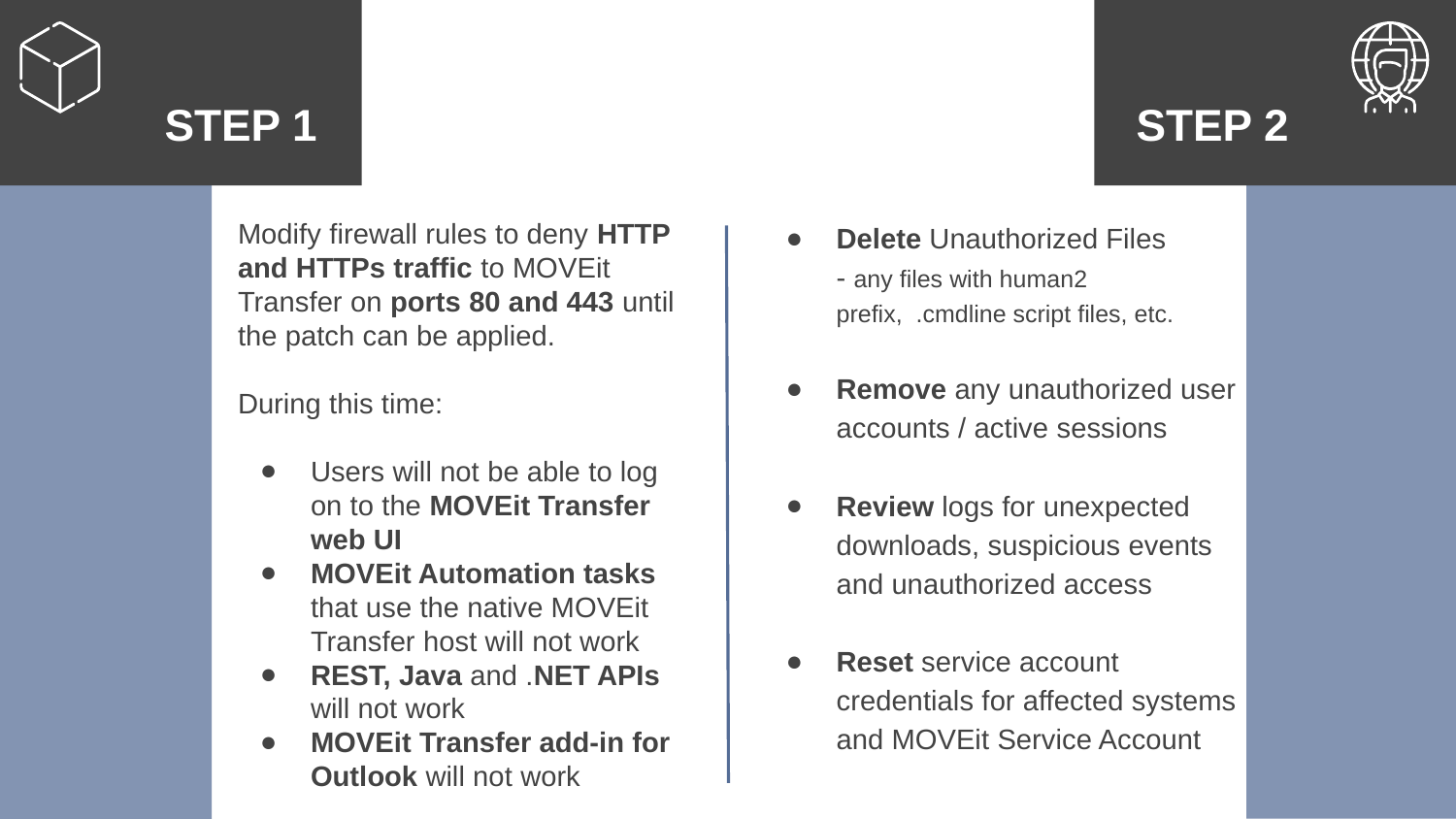

STEP 1
STEP 2

Modify firewall rules to deny HTTP and HTTPs traffic to MOVEit Transfer on ports 80 and 443 until the patch can be applied.

During this time:

Users will not be able to log on to the MOVEit Transfer web UI
MOVEit Automation tasks that use the native MOVEit Transfer host will not work
REST, Java and .NET APIs will not work
MOVEit Transfer add-in for Outlook will not work

Delete Unauthorized Files
- any files with human2 prefix,  .cmdline script files, etc.

Remove any unauthorized user accounts / active sessions

Review logs for unexpected downloads, suspicious events and unauthorized access

Reset service account credentials for affected systems and MOVEit Service Account